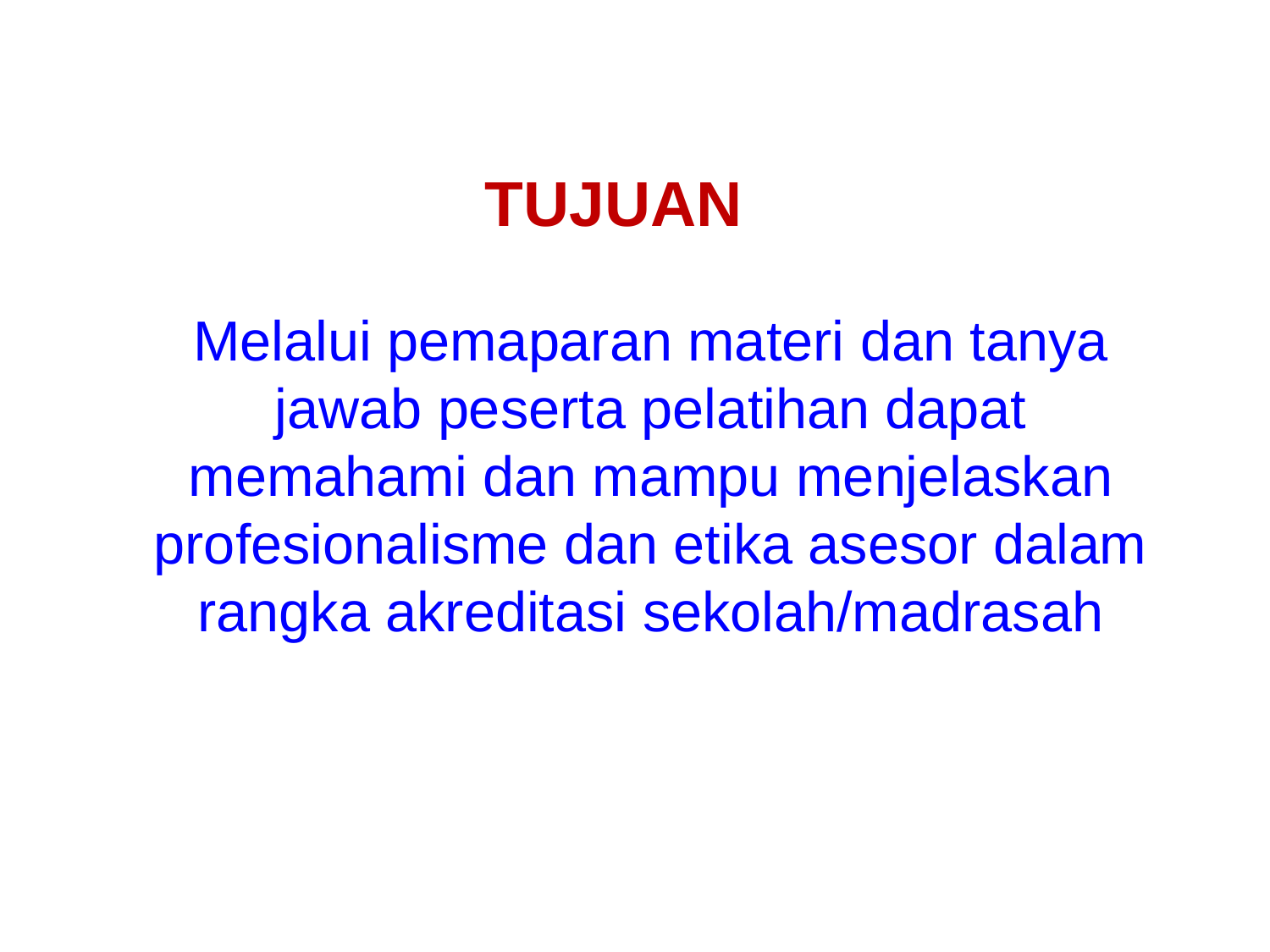

TUJUAN
Melalui pemaparan materi dan tanya jawab peserta pelatihan dapat memahami dan mampu menjelaskan profesionalisme dan etika asesor dalam rangka akreditasi sekolah/madrasah